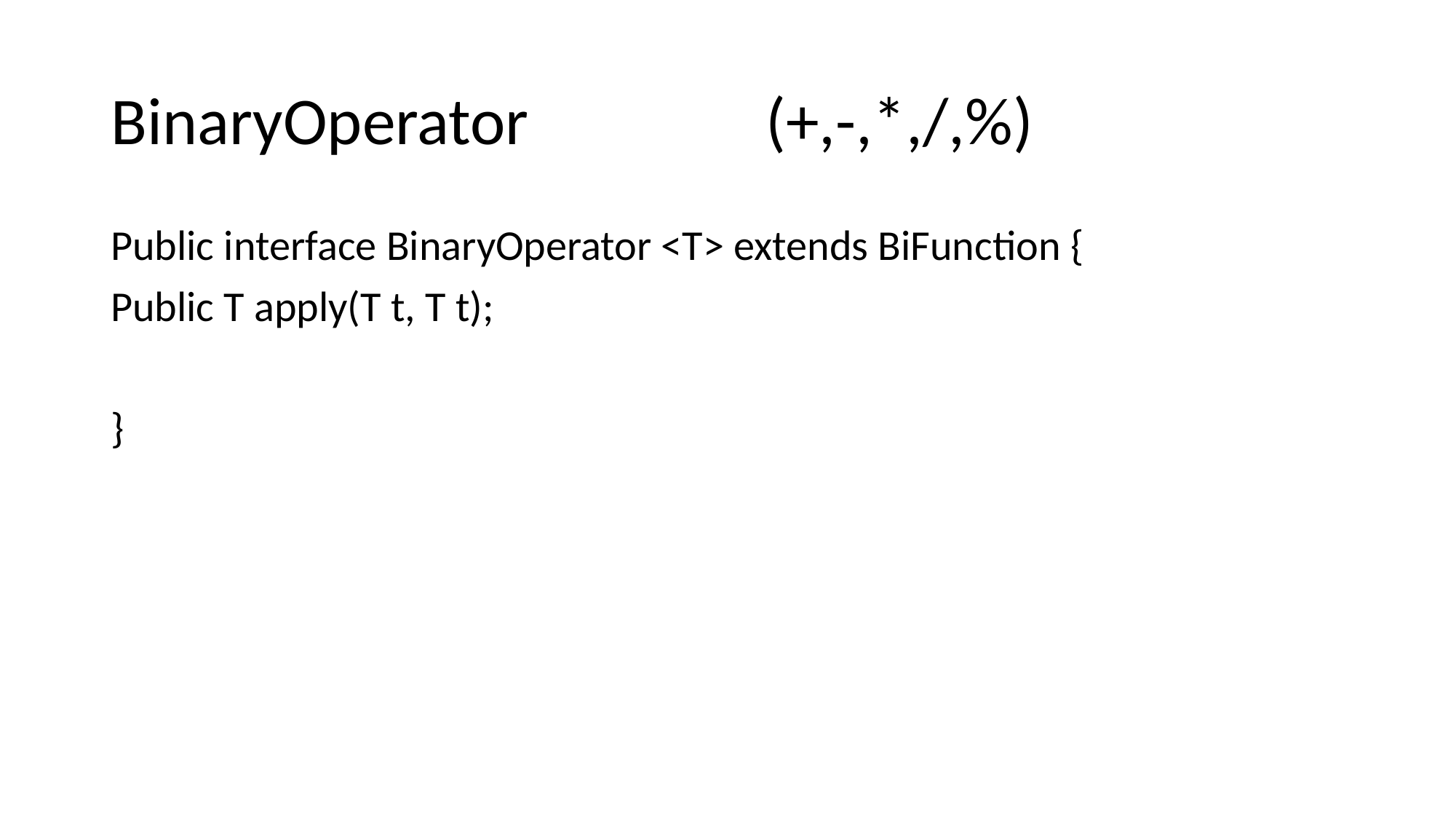

# BinaryOperator			(+,-,*,/,%)
Public interface BinaryOperator <T> extends BiFunction {
Public T apply(T t, T t);

}